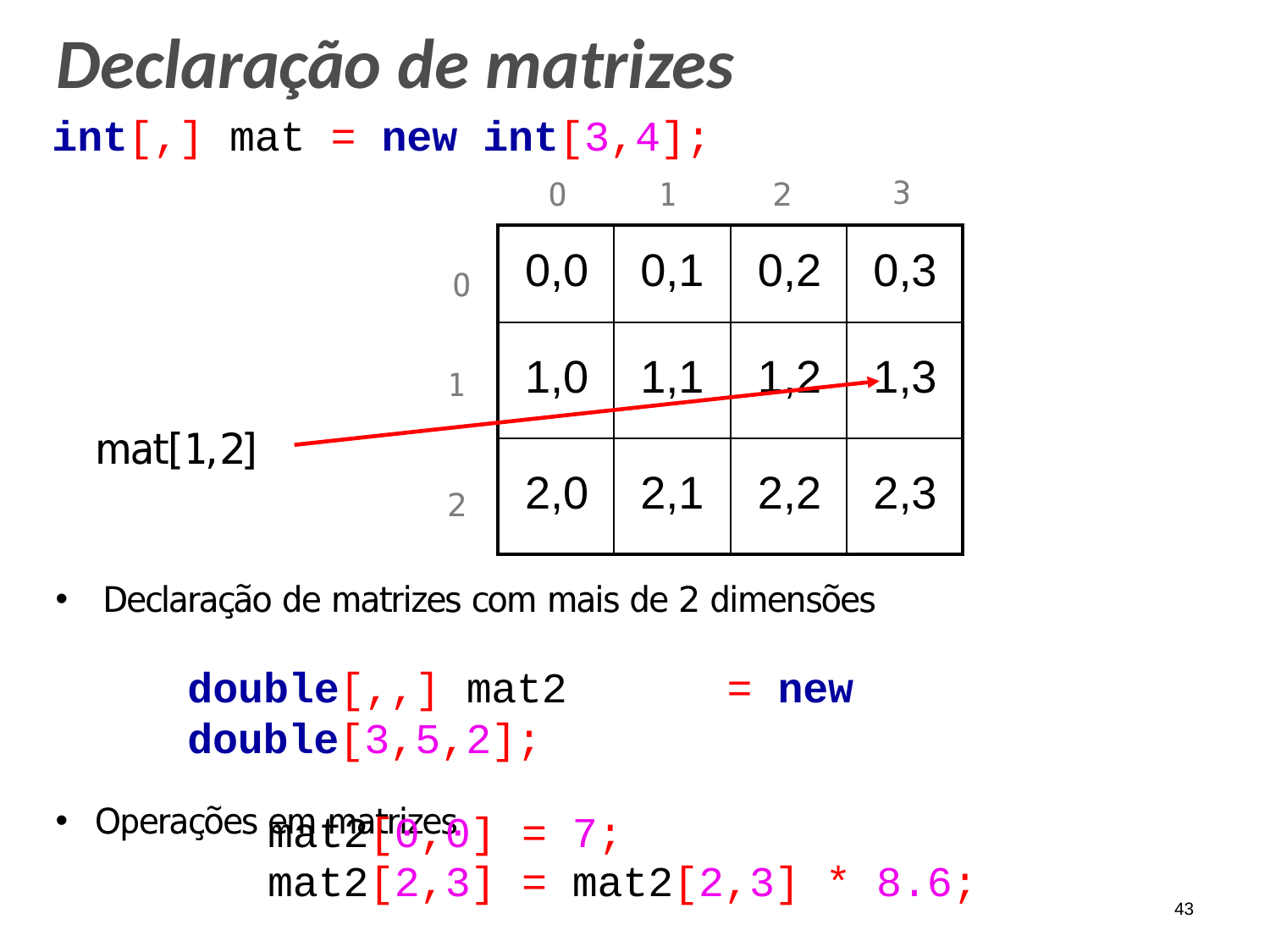

# Declaração de matrizes
int[,] mat = new int[3,4];
0	1
3
2
| 0,0 | 0,1 | 0,2 | 0,3 |
| --- | --- | --- | --- |
| 1,0 | 1,1 | 1,2 | 1,3 |
| 2,0 | 2,1 | 2,2 | 2,3 |
0

1
mat[1,2]
2

Declaração de matrizes com mais de 2 dimensões

double[,,] mat2	= new double[3,5,2];
Operações em matrizes

| mat2[0,0] | = | 7; |  |
| --- | --- | --- | --- |
| mat2[2,3] | = | mat2[2,3] | \* 8.6; |
43